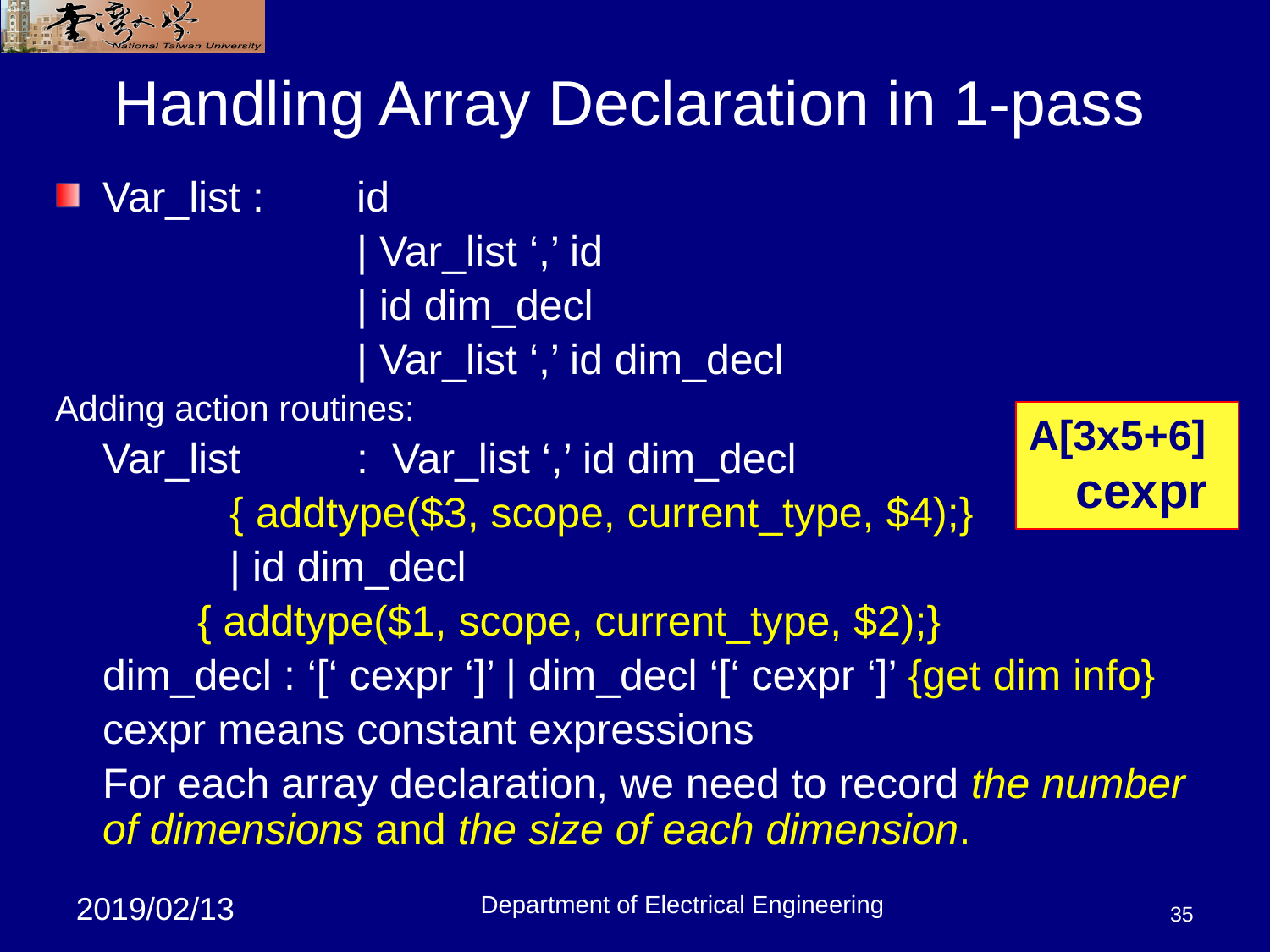

# Handling Array Declaration in 1-pass
Var_list : 	id
			| Var_list ‘,’ id
			| id dim_decl
			| Var_list ‘,’ id dim_decl
Adding action routines:
	Var_list	:  Var_list ‘,’ id dim_decl
		{ addtype($3, scope, current_type, $4);}
		| id dim_decl
            { addtype($1, scope, current_type, $2);}
	dim_decl : ‘[‘ cexpr ‘]’ | dim_decl ‘[‘ cexpr ‘]’ {get dim info}
	cexpr means constant expressions
	For each array declaration, we need to record the number of dimensions and the size of each dimension.

A[3x5+6]
    cexpr

Department of Electrical Engineering
35